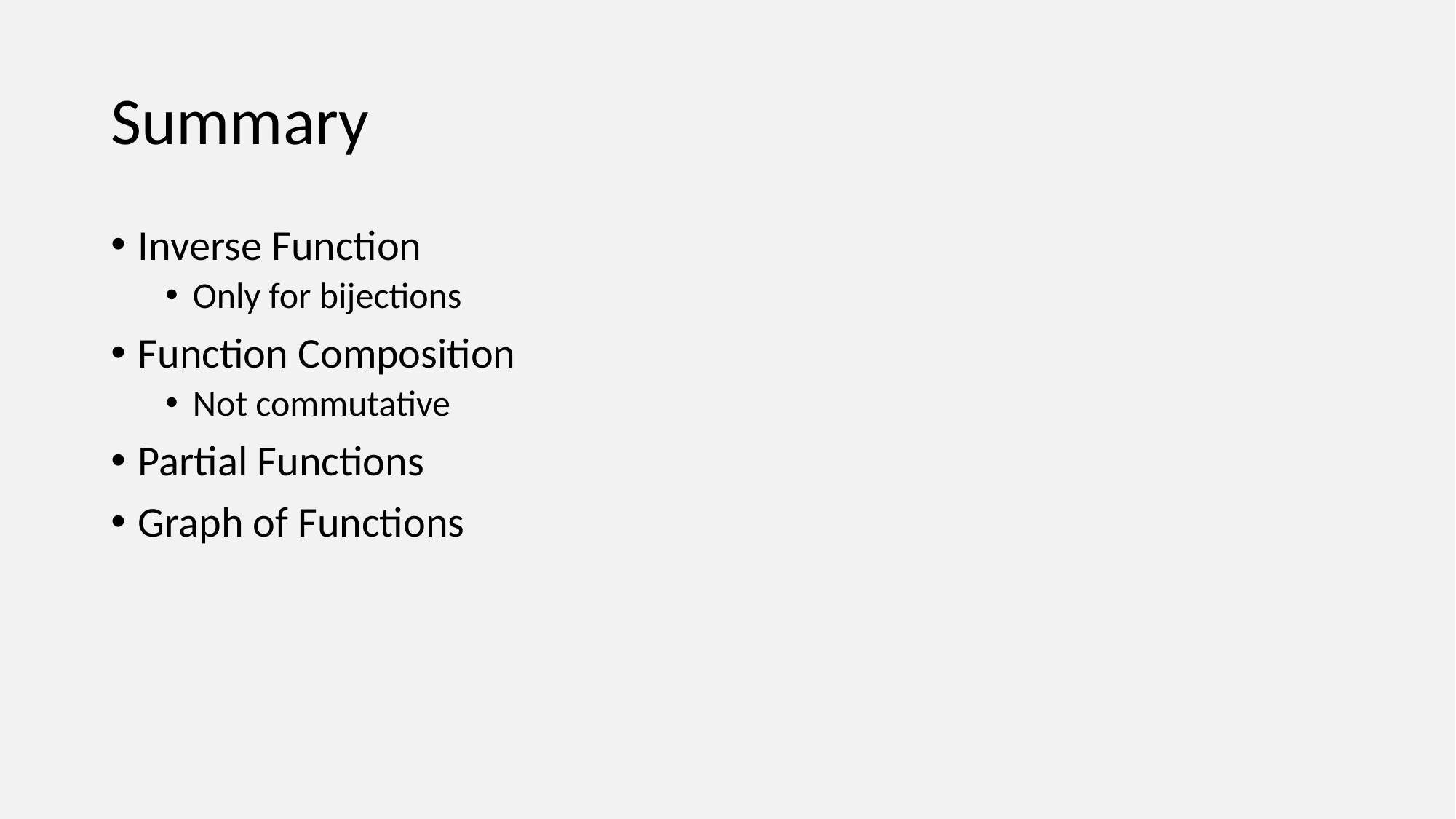

# Summary
Inverse Function
Only for bijections
Function Composition
Not commutative
Partial Functions
Graph of Functions